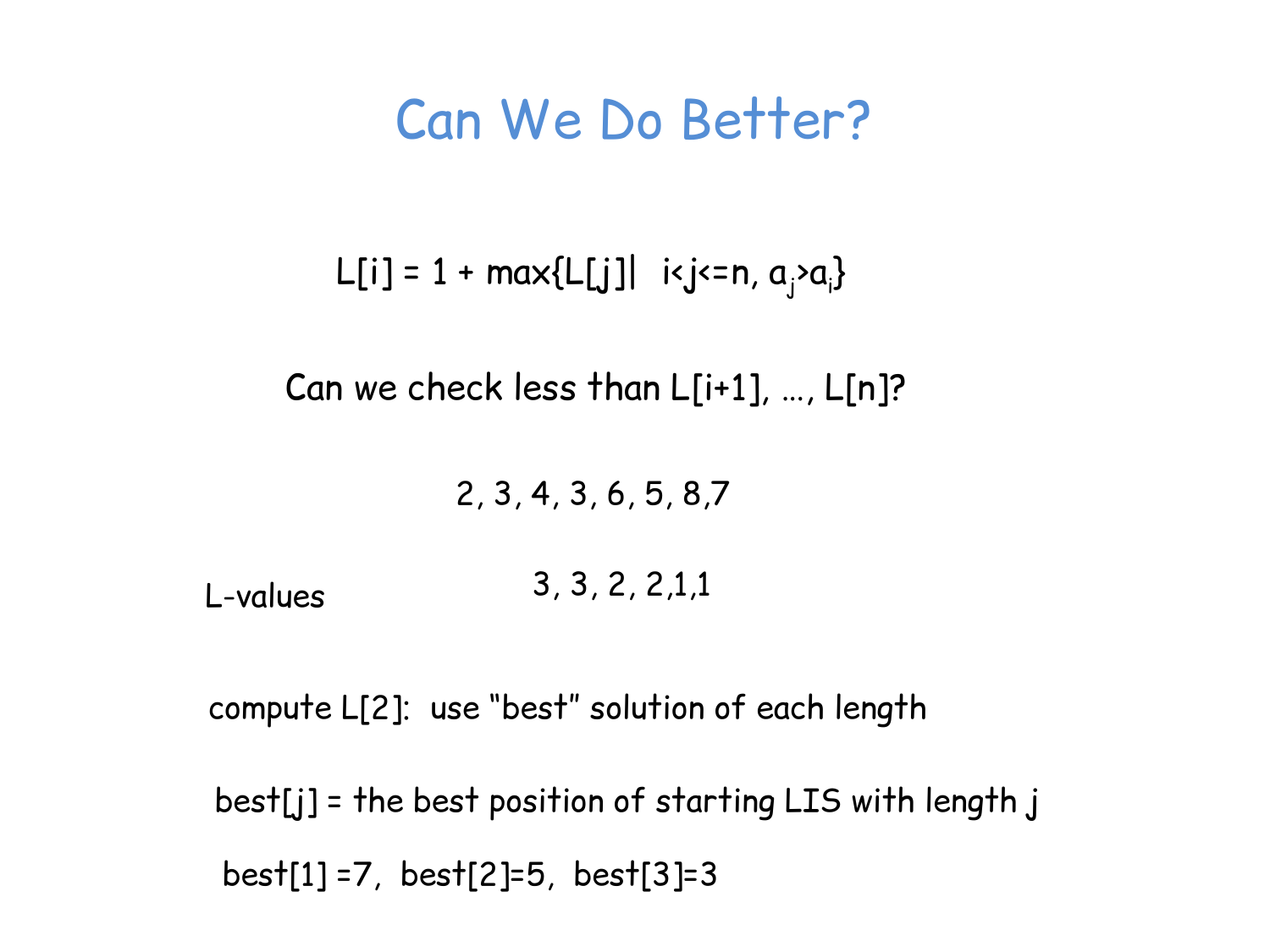

# Can We Do Better?
 L[i] = 1 + max{L[j]|  i<j<=n, aj>ai}
 Can we check less than L[i+1], …, L[n]?
 2, 3, 4, 3, 6, 5, 8,7
3, 3, 2, 2,1,1
 L-values
 compute L[2]:  use “best” solution of each length
best[j] = the best position of starting LIS with length j
best[1] =7,  best[2]=5,  best[3]=3